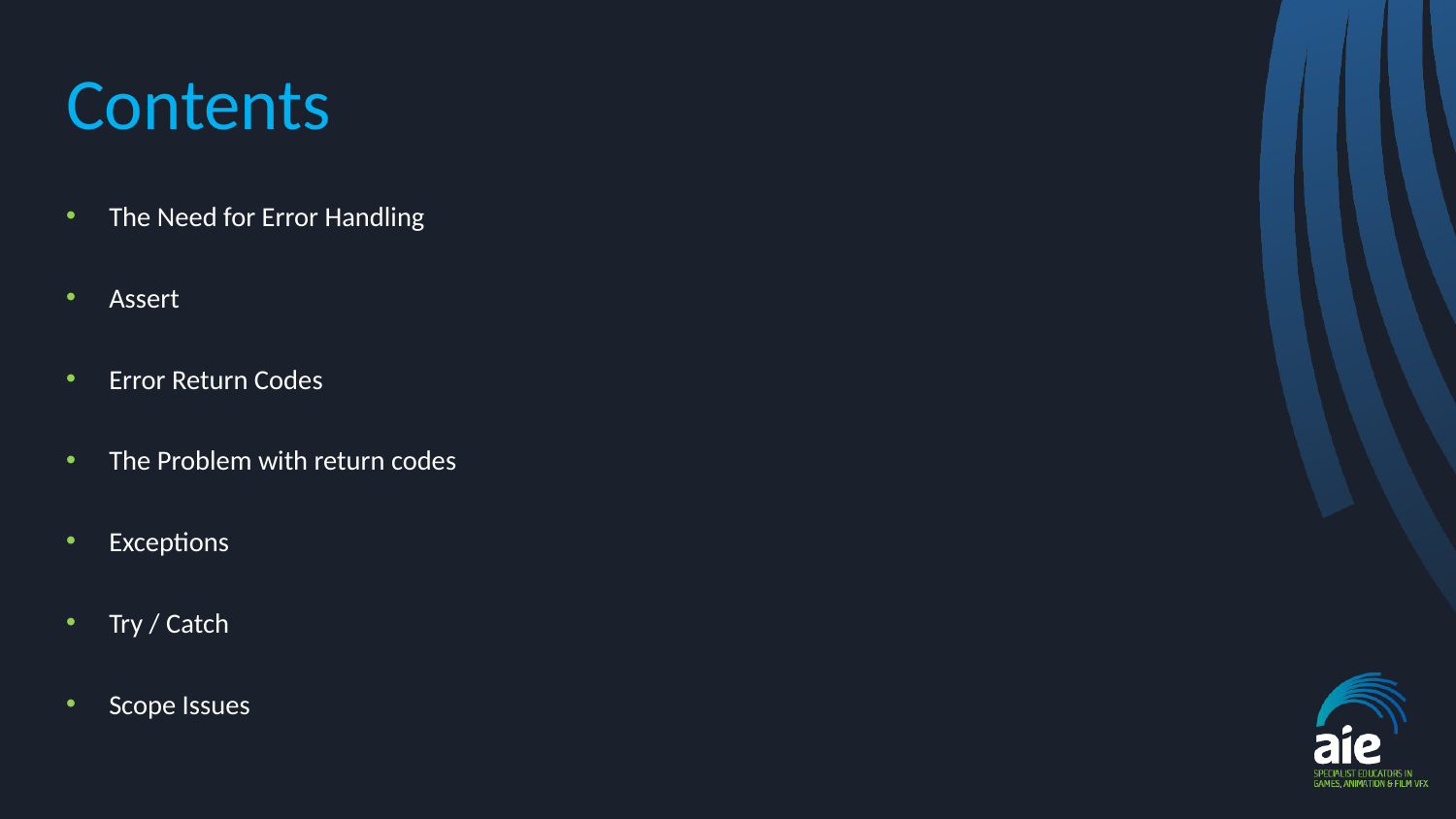

# Contents
The Need for Error Handling

Assert

Error Return Codes

The Problem with return codes

Exceptions

Try / Catch

Scope Issues